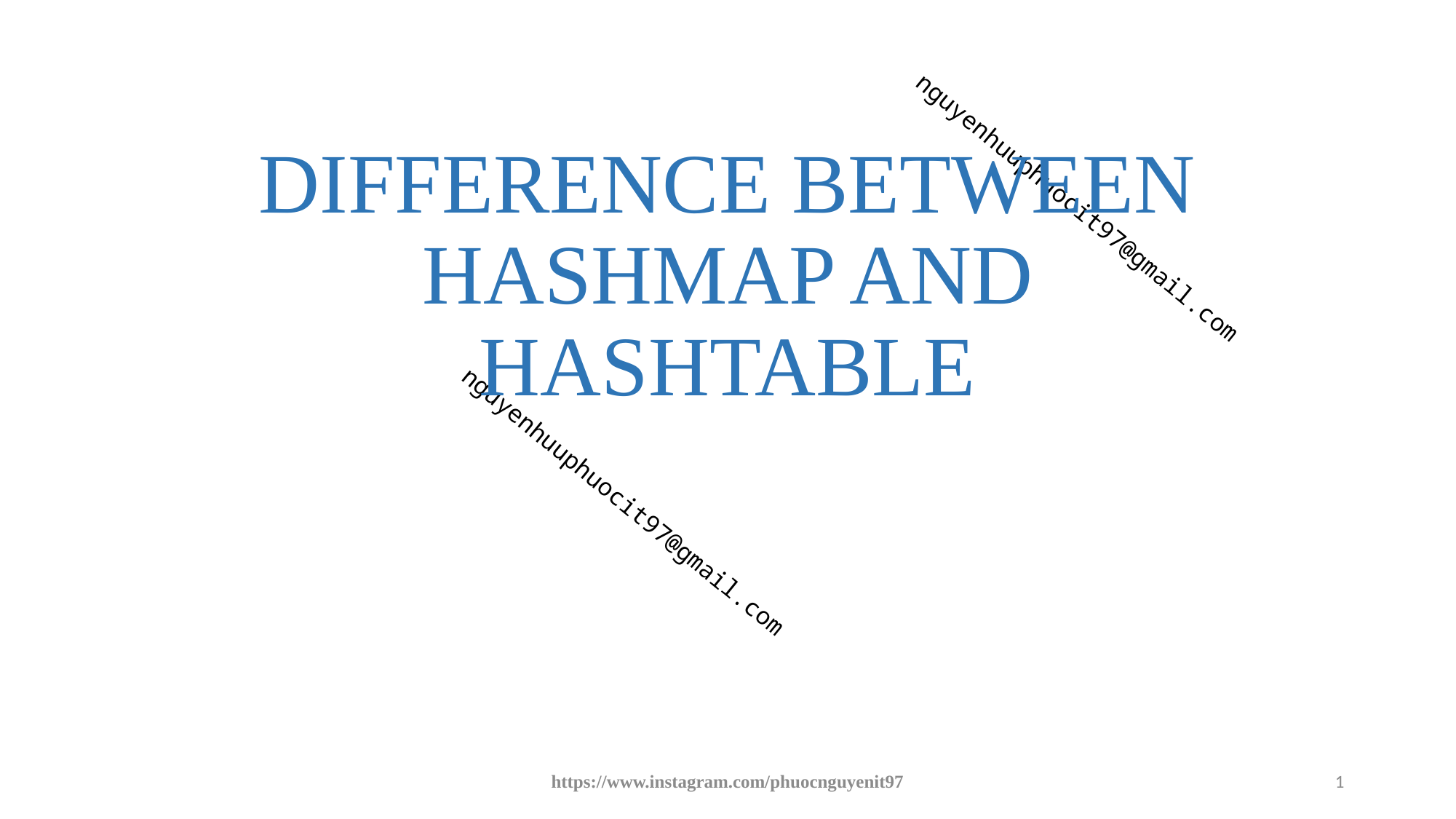

# DIFFERENCE BETWEEN HASHMAP AND HASHTABLE

https://www.instagram.com/phuocnguyenit97
1